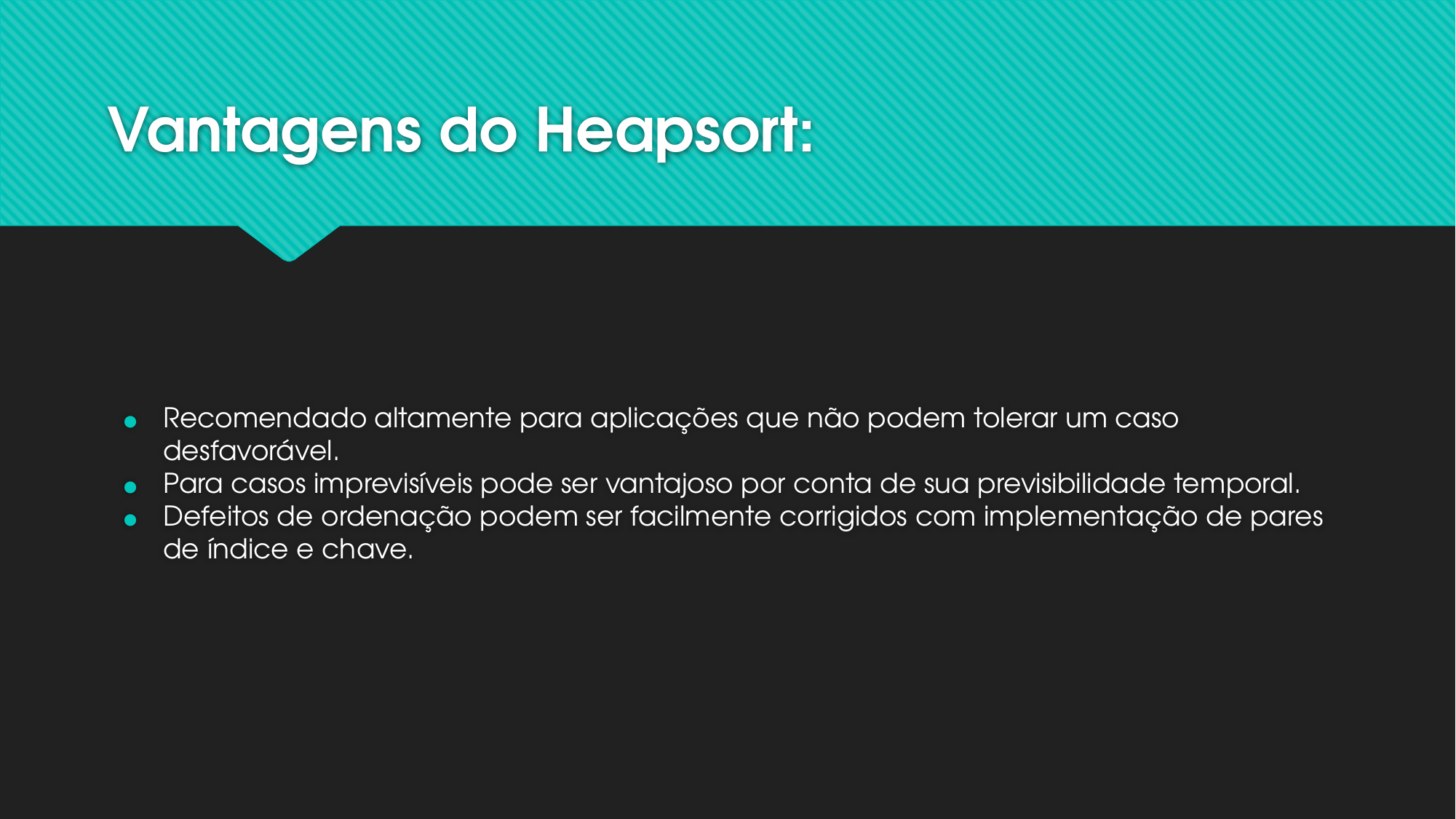

# Vantagens do Heapsort:
Recomendado altamente para aplicações que não podem tolerar um caso desfavorável.
Para casos imprevisíveis pode ser vantajoso por conta de sua previsibilidade temporal.
Defeitos de ordenação podem ser facilmente corrigidos com implementação de pares de índice e chave.